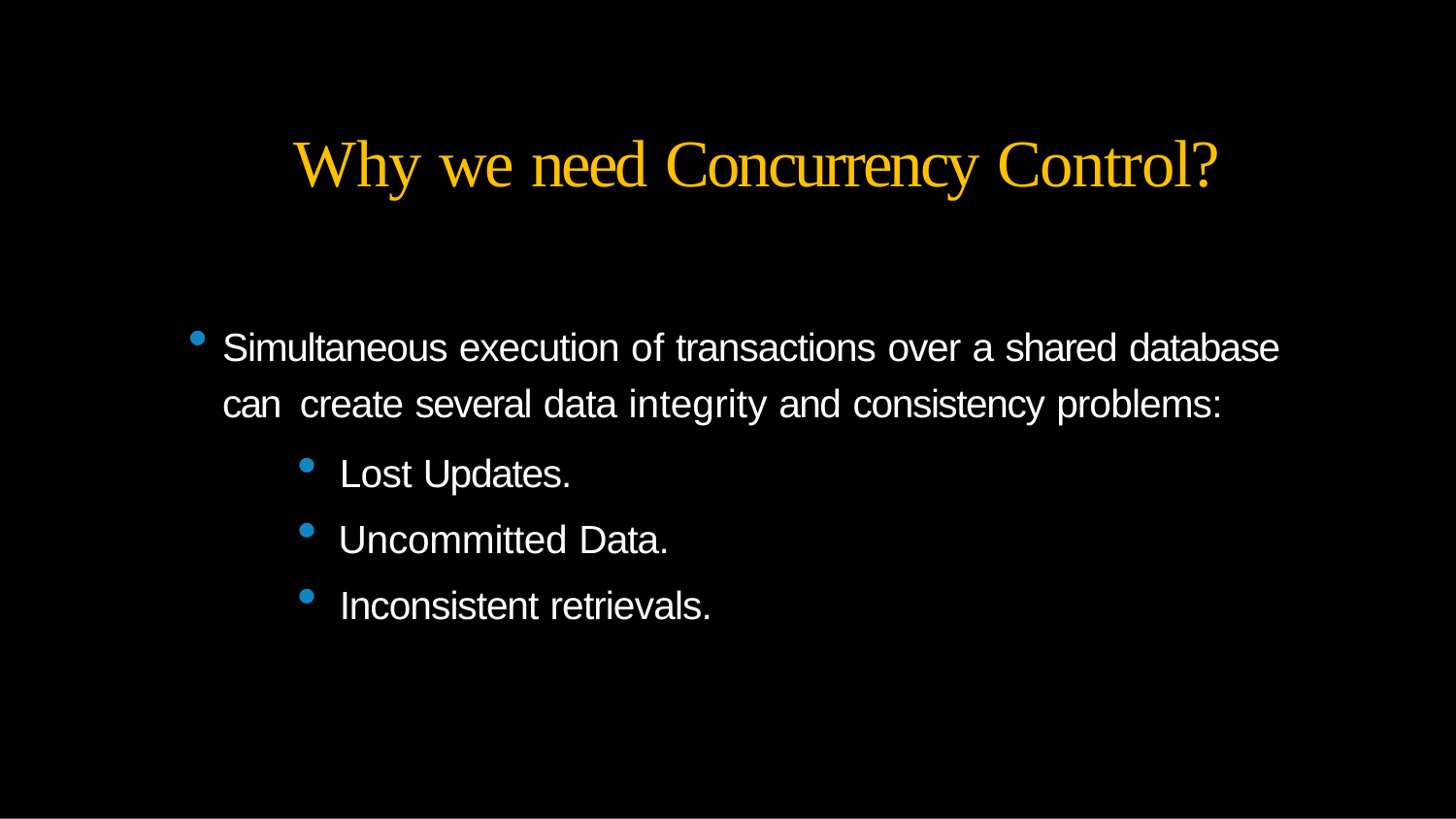

# Why we need Concurrency Control?
Simultaneous execution of transactions over a shared database can  create several data integrity and consistency problems:
Lost Updates.
Uncommitted Data.
Inconsistent retrievals.